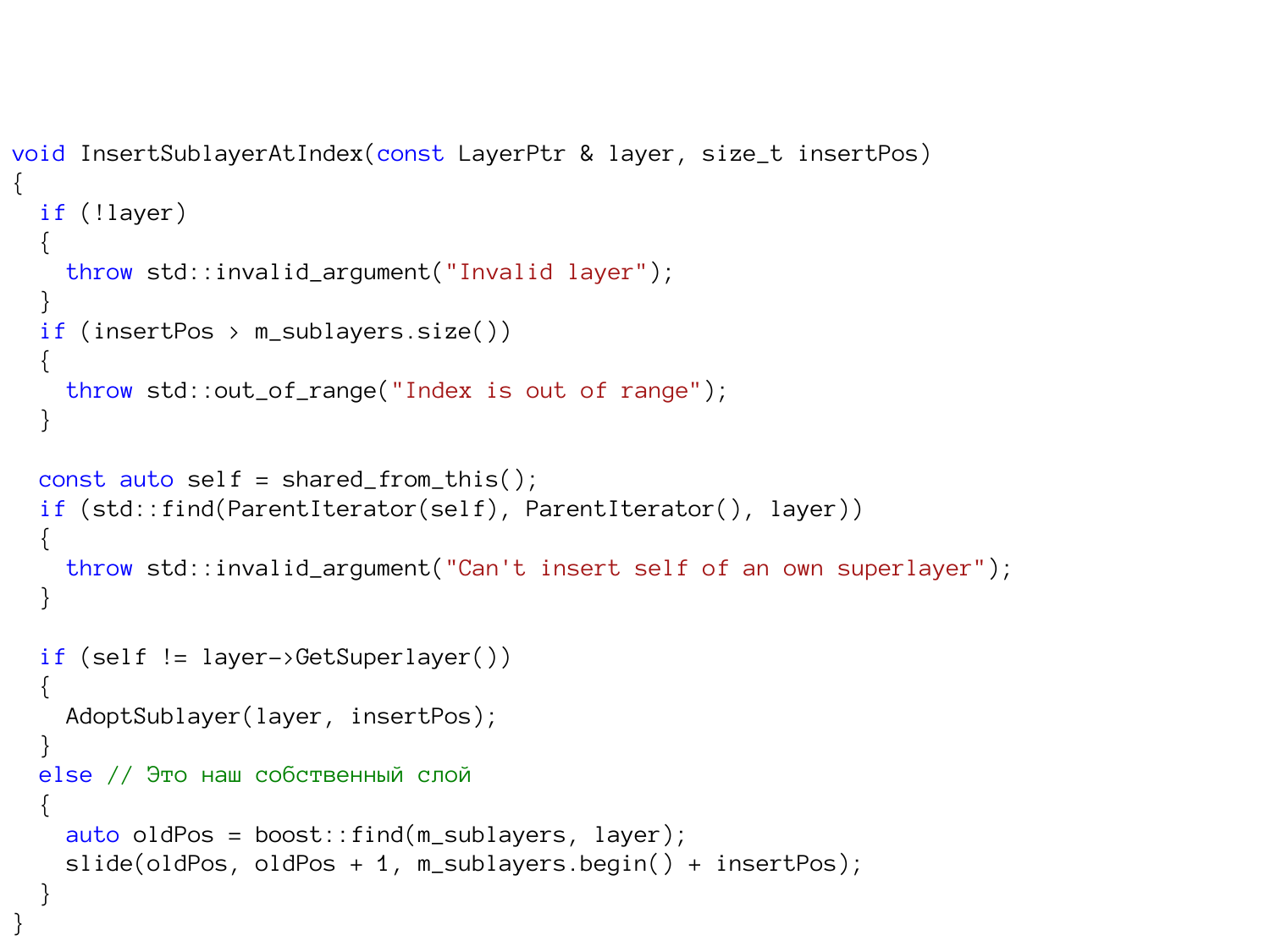

void InsertSublayerAtIndex(const LayerPtr & layer, size_t insertPos)
{
  if (!layer)
  {
    throw std::invalid_argument("Invalid layer");
  }
  if (insertPos > m_sublayers.size())
  {
    throw std::out_of_range("Index is out of range");
  }

  const auto self = shared_from_this();
  if (std::find(ParentIterator(self), ParentIterator(), layer))
  {
    throw std::invalid_argument("Can't insert self of an own superlayer");
  }

  if (self != layer->GetSuperlayer())
  {
    AdoptSublayer(layer, insertPos);
  }
  else // Это наш собственный слой
  {
    auto oldPos = boost::find(m_sublayers, layer);
    slide(oldPos, oldPos + 1, m_sublayers.begin() + insertPos);
  }
}